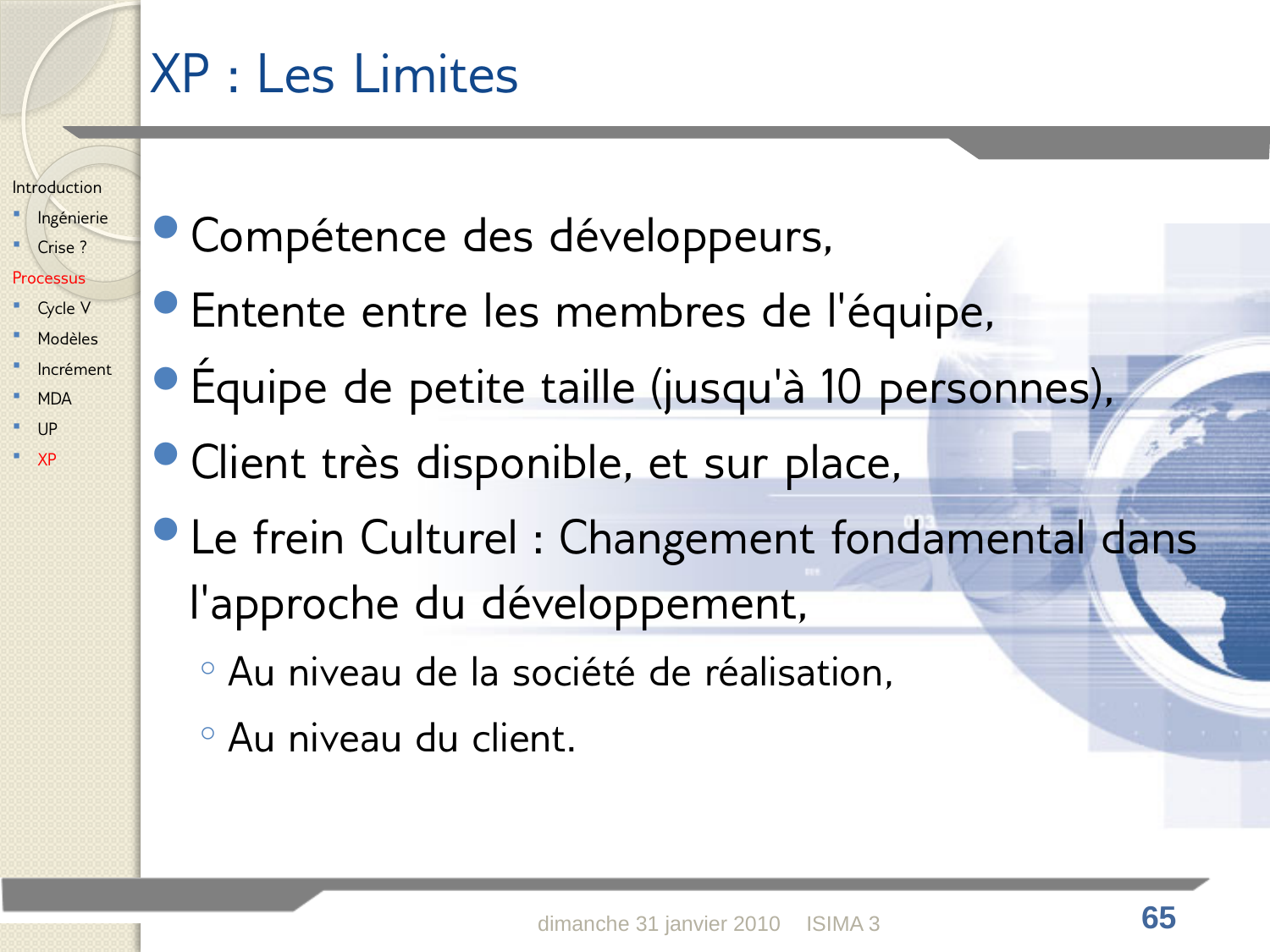

# XP : Les Limites
Introduction
Ingénierie
Crise ?
Processus
Cycle V
Modèles
Incrément
MDA
UP
XP

Compétence des développeurs,
Entente entre les membres de l'équipe,
Équipe de petite taille (jusqu'à 10 personnes),
Client très disponible, et sur place,
Le frein Culturel : Changement fondamental dans l'approche du développement,
Au niveau de la société de réalisation,
Au niveau du client.
dimanche 31 janvier 2010
ISIMA 3